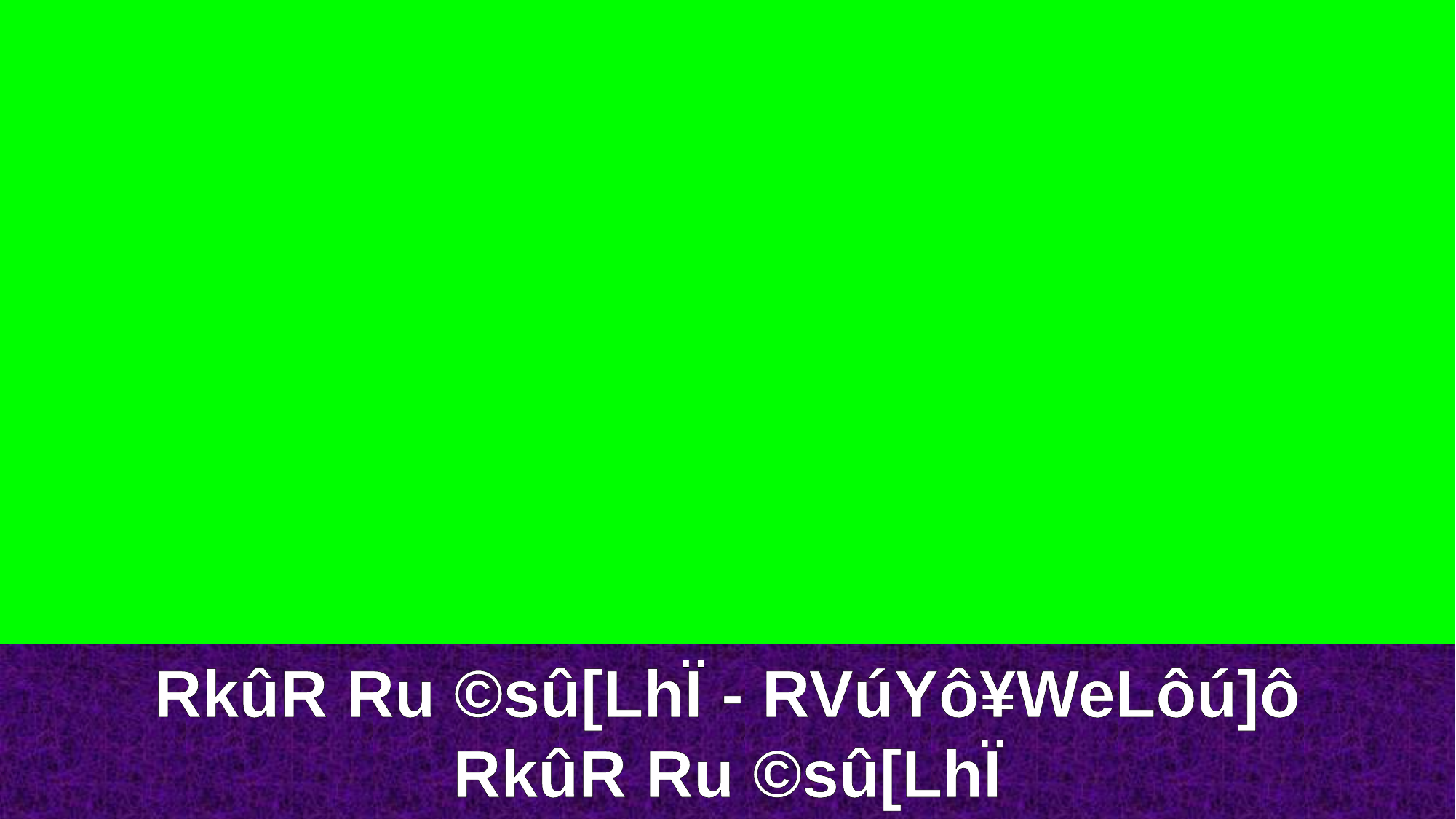

RkûR Ru ©sû[LhÏ - RVúYô¥WeLôú]ô
RkûR Ru ©sû[LhÏ